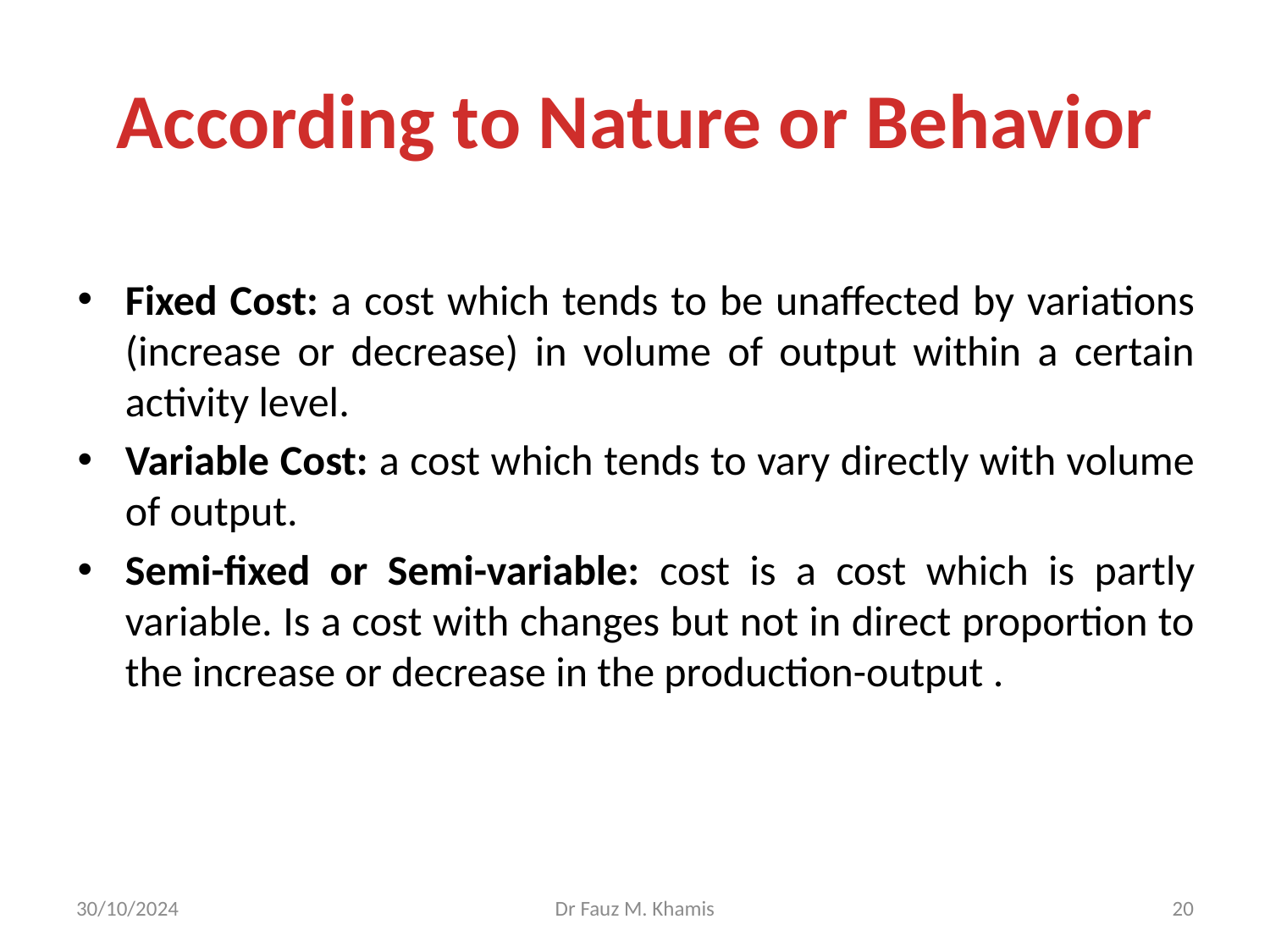

# According to Nature or Behavior
Fixed Cost: a cost which tends to be unaffected by variations (increase or decrease) in volume of output within a certain activity level.
Variable Cost: a cost which tends to vary directly with volume of output.
Semi-fixed or Semi-variable: cost is a cost which is partly variable. Is a cost with changes but not in direct proportion to the increase or decrease in the production-output .

30/10/2024
Dr Fauz M. Khamis
20